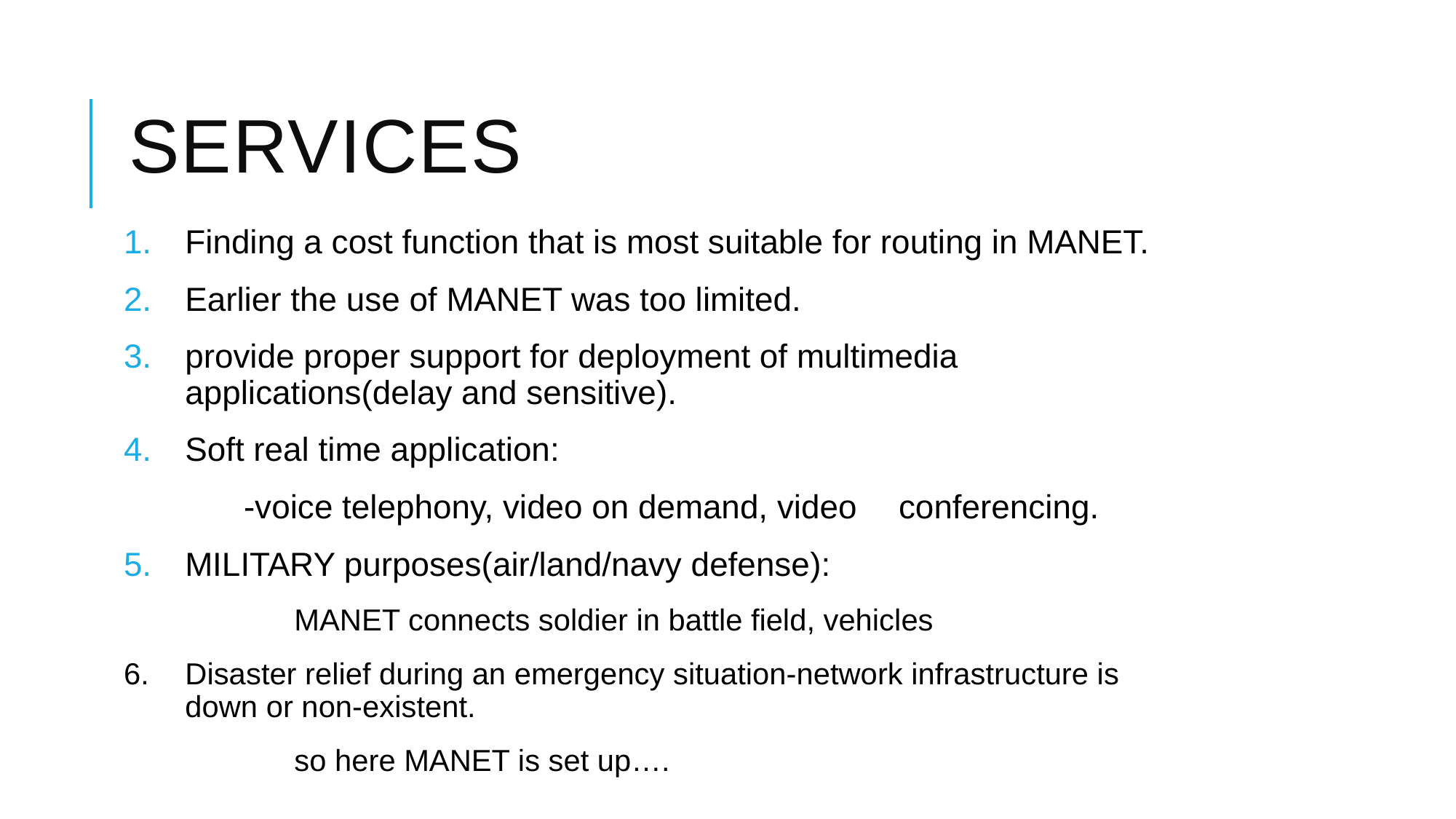

# SERVICES
Finding a cost function that is most suitable for routing in MANET.
Earlier the use of MANET was too limited.
provide proper support for deployment of multimedia applications(delay and sensitive).
Soft real time application:
		-voice telephony, video on demand, video 	conferencing.
MILITARY purposes(air/land/navy defense):
		MANET connects soldier in battle field, vehicles
6.	Disaster relief during an emergency situation-network infrastructure is down or non-existent.
		so here MANET is set up….